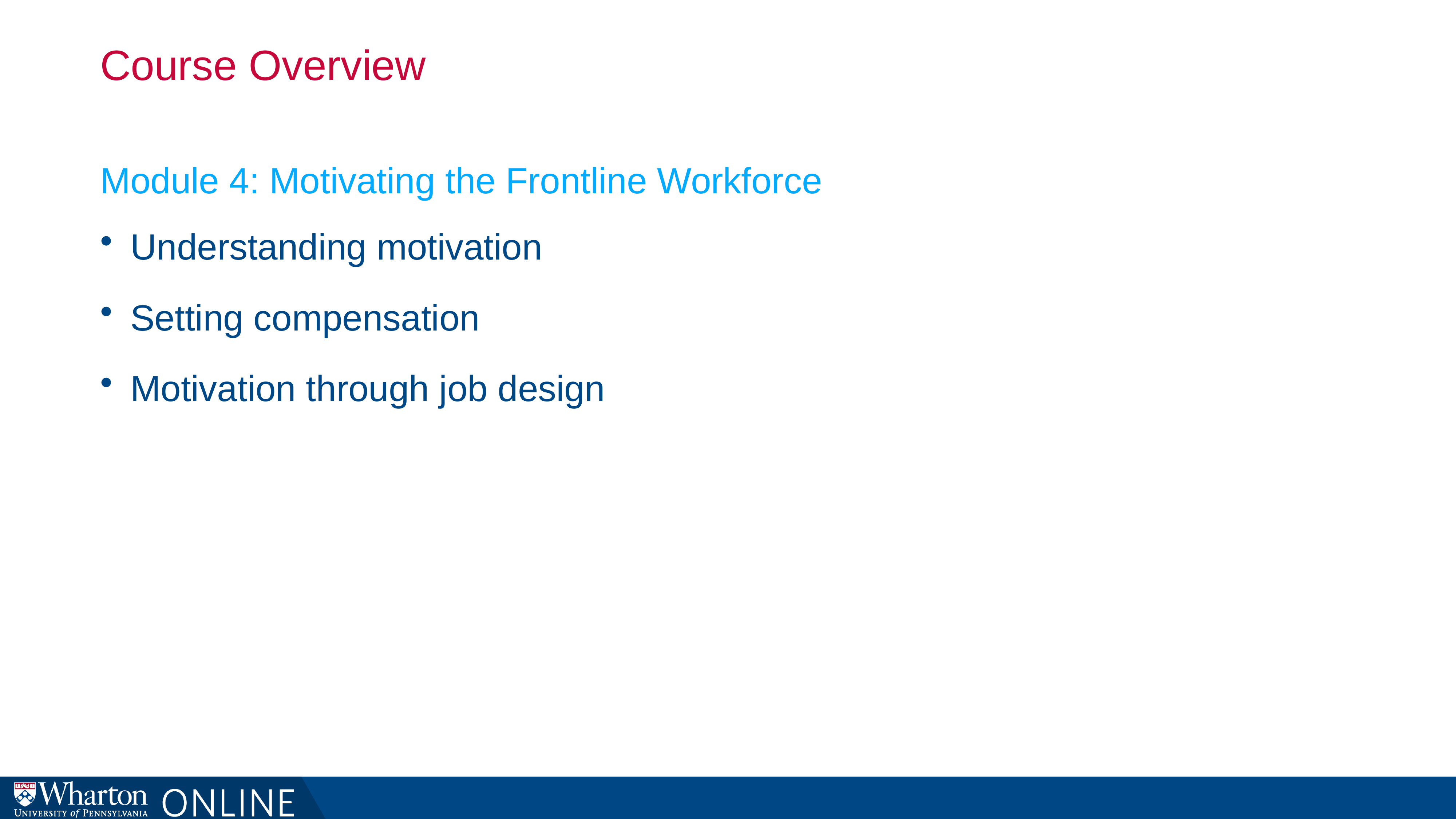

# Course Overview
Module 4: Motivating the Frontline Workforce
Understanding motivation
Setting compensation
Motivation through job design